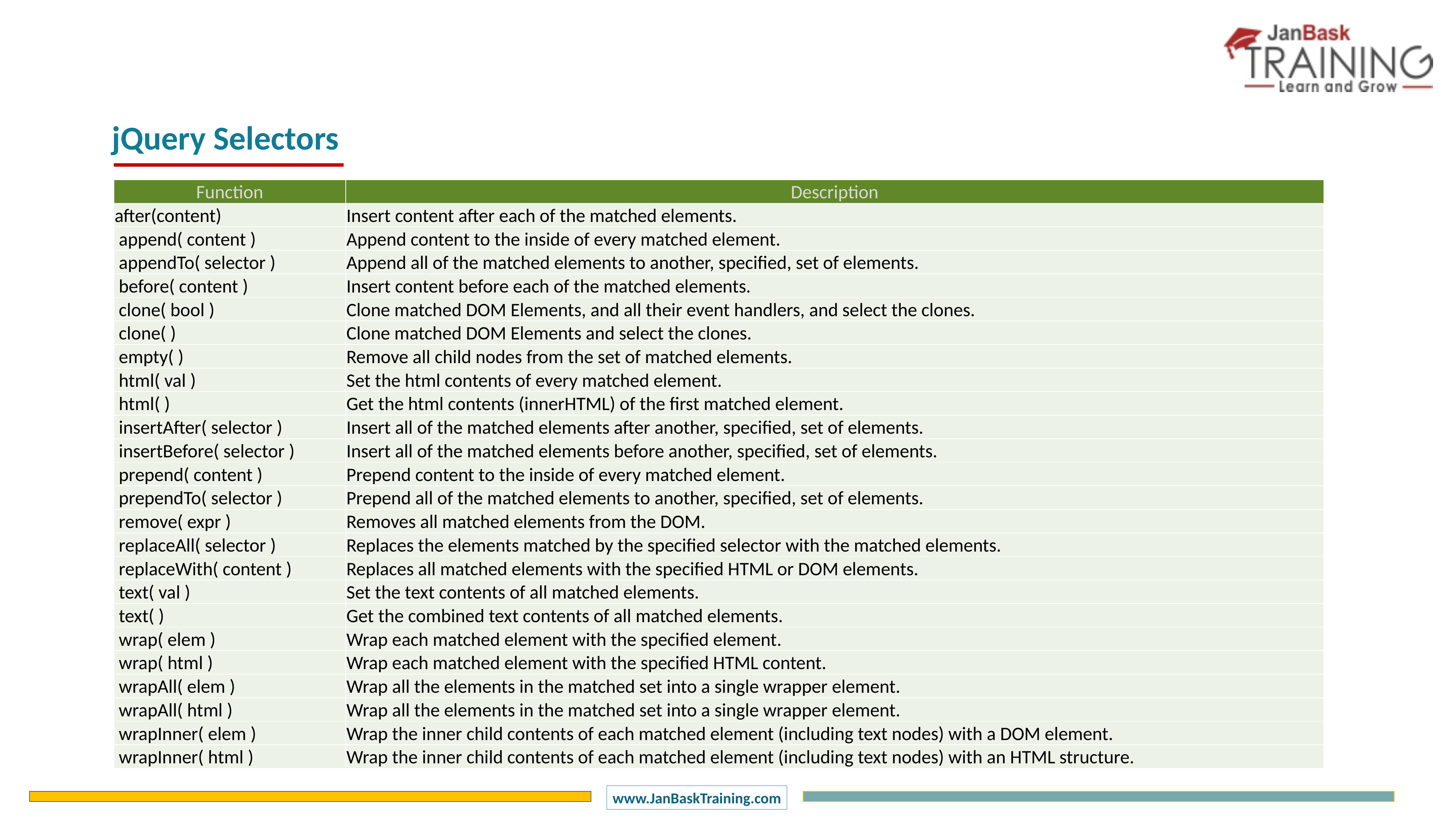

jQuery Selectors

| Function | Description |
| --- | --- |
| after(content) | Insert content after each of the matched elements. |
| append( content ) | Append content to the inside of every matched element. |
| appendTo( selector ) | Append all of the matched elements to another, specified, set of elements. |
| before( content ) | Insert content before each of the matched elements. |
| clone( bool ) | Clone matched DOM Elements, and all their event handlers, and select the clones. |
| clone( ) | Clone matched DOM Elements and select the clones. |
| empty( ) | Remove all child nodes from the set of matched elements. |
| html( val ) | Set the html contents of every matched element. |
| html( ) | Get the html contents (innerHTML) of the first matched element. |
| insertAfter( selector ) | Insert all of the matched elements after another, specified, set of elements. |
| insertBefore( selector ) | Insert all of the matched elements before another, specified, set of elements. |
| prepend( content ) | Prepend content to the inside of every matched element. |
| prependTo( selector ) | Prepend all of the matched elements to another, specified, set of elements. |
| remove( expr ) | Removes all matched elements from the DOM. |
| replaceAll( selector ) | Replaces the elements matched by the specified selector with the matched elements. |
| replaceWith( content ) | Replaces all matched elements with the specified HTML or DOM elements. |
| text( val ) | Set the text contents of all matched elements. |
| text( ) | Get the combined text contents of all matched elements. |
| wrap( elem ) | Wrap each matched element with the specified element. |
| wrap( html ) | Wrap each matched element with the specified HTML content. |
| wrapAll( elem ) | Wrap all the elements in the matched set into a single wrapper element. |
| wrapAll( html ) | Wrap all the elements in the matched set into a single wrapper element. |
| wrapInner( elem ) | Wrap the inner child contents of each matched element (including text nodes) with a DOM element. |
| wrapInner( html ) | Wrap the inner child contents of each matched element (including text nodes) with an HTML structure. |

### Chart

| Category | Sales |
|---|---|
| 1 Q | 60.0 |
| 2 Q | 40.0 |